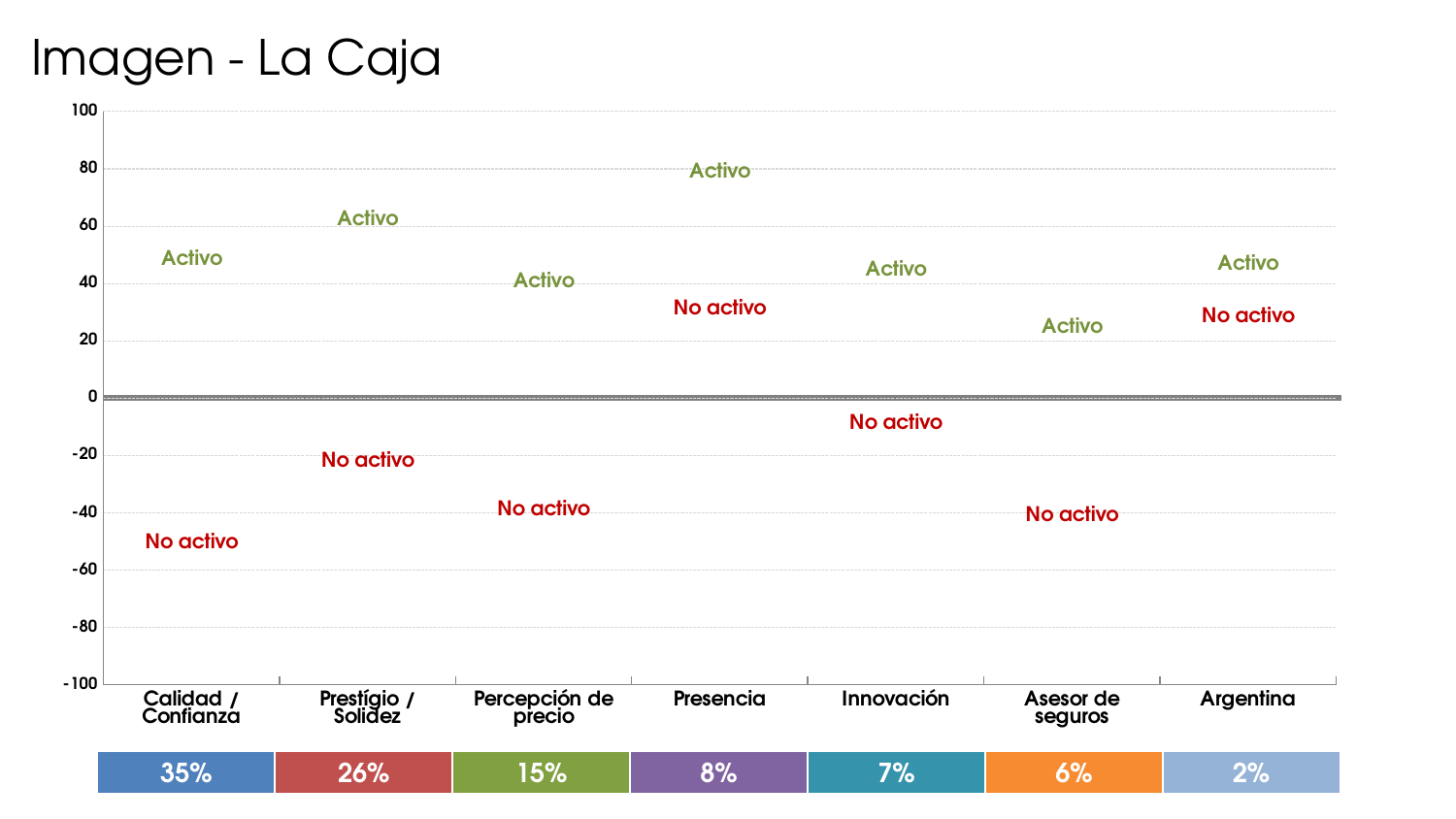

# Imagen - La Caja

### Chart

| Category | Activo | No activo |
|---|---|---|
| Calidad / Confianza | 48.325399698073355 | -50.49761493124116 |
| Prestígio / Solidez | 62.266431090004566 | -21.95380118785913 |
| Percepción de precio | 40.53793025861599 | -38.86003702635604 |
| Presencia | 78.75912636528992 | 31.020442118922464 |
| Innovación | 44.5736494897601 | -8.920276990136212 |
| Asesor de seguros | 24.60844973586292 | -40.96204052023904 |
| Argentina | 46.64919022339214 | 28.493684372669076 |
| 35% | 26% | 15% | 8% | 7% | 6% | 2% |
| --- | --- | --- | --- | --- | --- | --- |